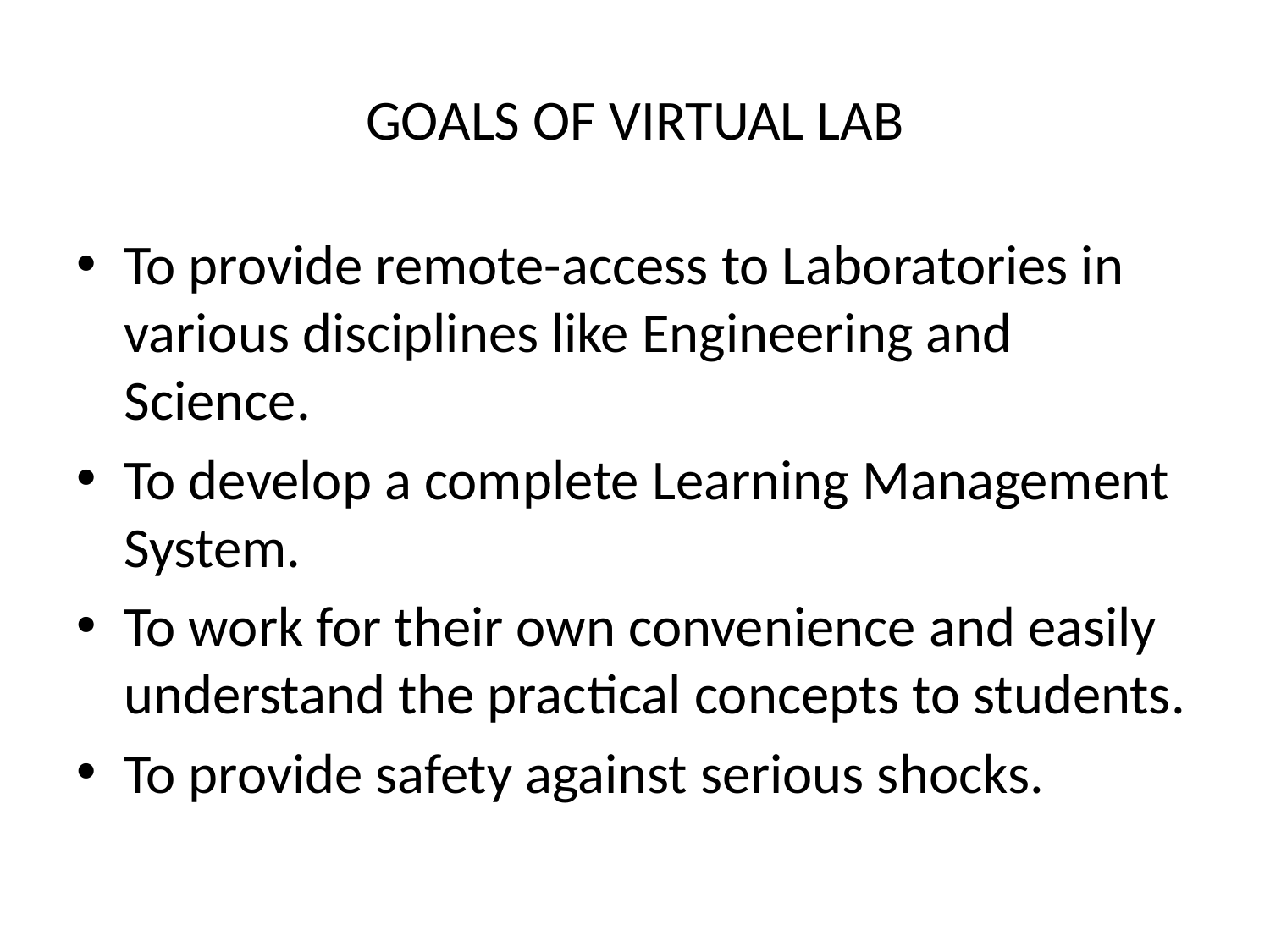

# GOALS OF VIRTUAL LAB
To provide remote-access to Laboratories in various disciplines like Engineering and Science.
To develop a complete Learning Management System.
To work for their own convenience and easily understand the practical concepts to students.
To provide safety against serious shocks.